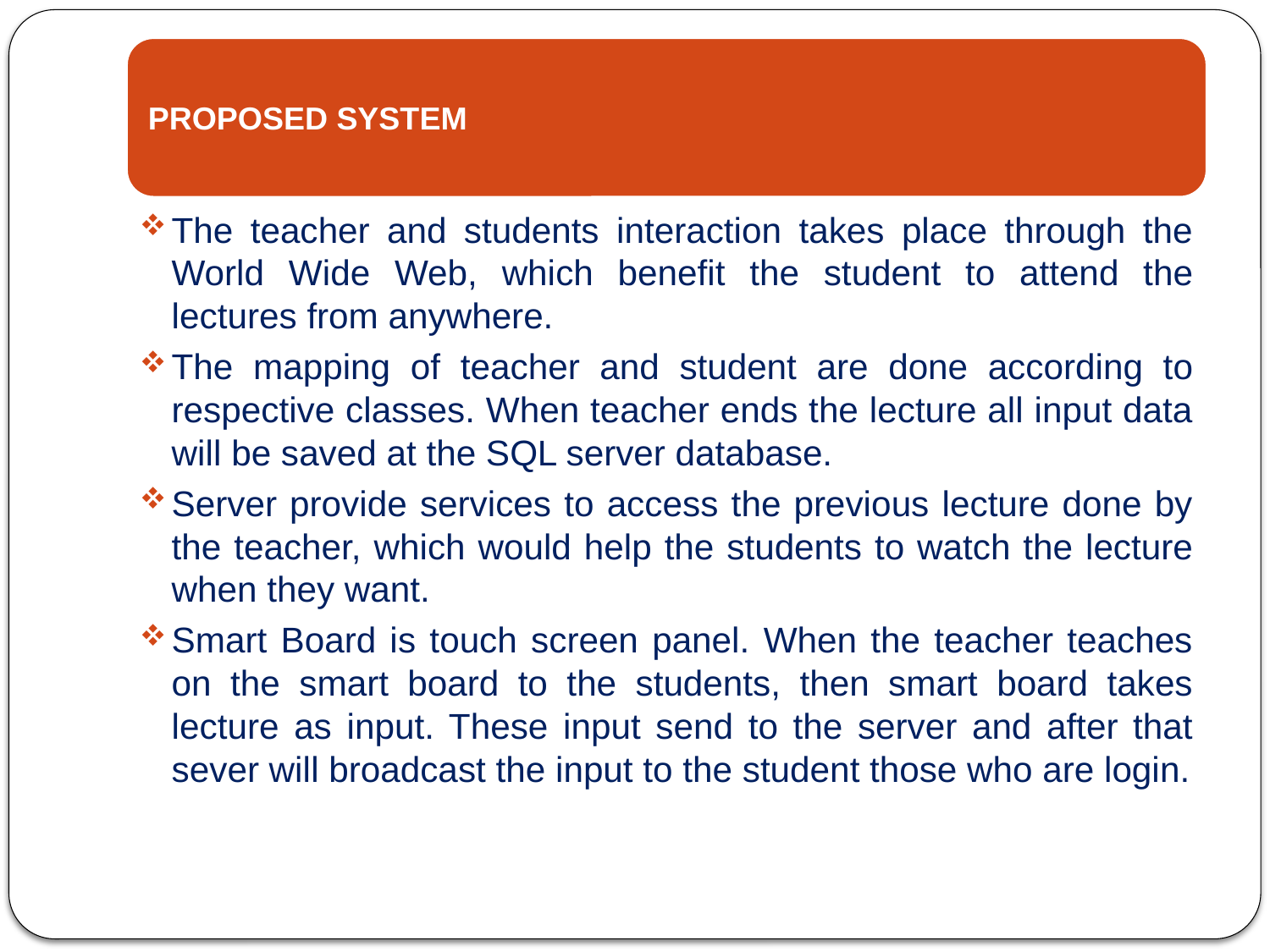

PROPOSED SYSTEM
The teacher and students interaction takes place through the World Wide Web, which benefit the student to attend the lectures from anywhere.
The mapping of teacher and student are done according to respective classes. When teacher ends the lecture all input data will be saved at the SQL server database.
Server provide services to access the previous lecture done by the teacher, which would help the students to watch the lecture when they want.
Smart Board is touch screen panel. When the teacher teaches on the smart board to the students, then smart board takes lecture as input. These input send to the server and after that sever will broadcast the input to the student those who are login.